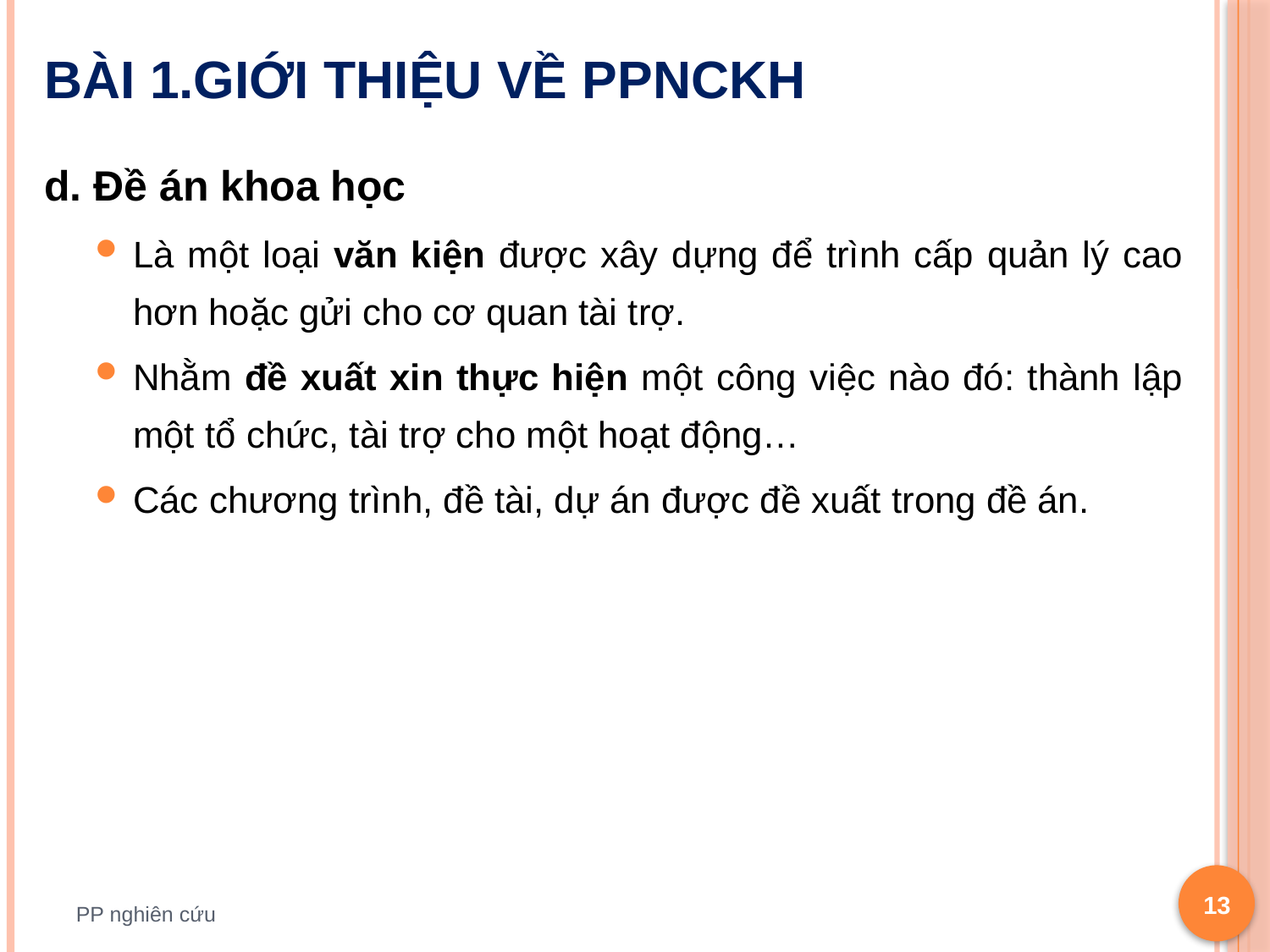

# Bài 1.Giới thiệu về PPNCKH
d. Đề án khoa học
Là một loại văn kiện được xây dựng để trình cấp quản lý cao hơn hoặc gửi cho cơ quan tài trợ.
Nhằm đề xuất xin thực hiện một công việc nào đó: thành lập một tổ chức, tài trợ cho một hoạt động…
Các chương trình, đề tài, dự án được đề xuất trong đề án.
13
PP nghiên cứu